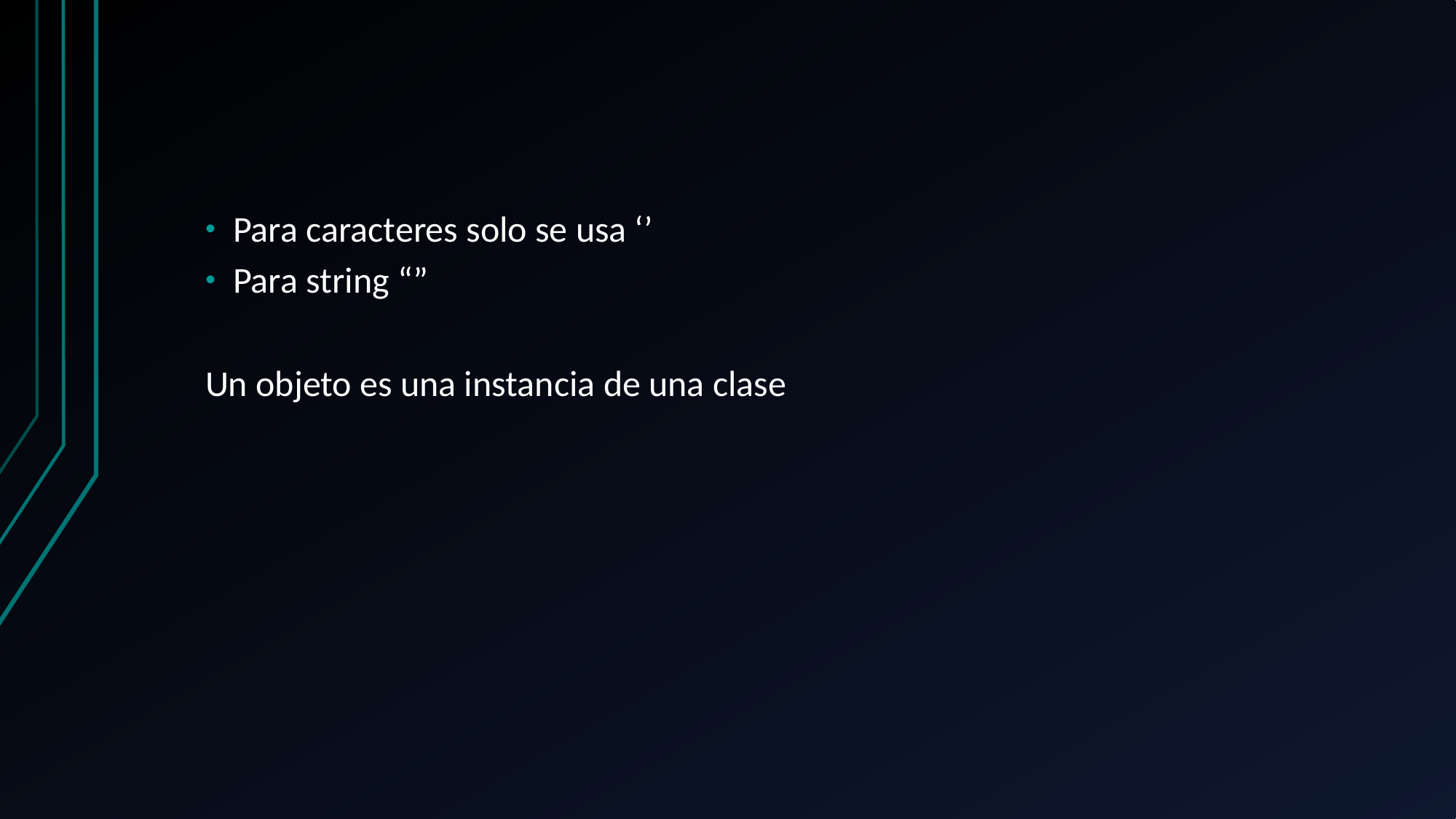

#
Para caracteres solo se usa ‘’
Para string “”

Un objeto es una instancia de una clase